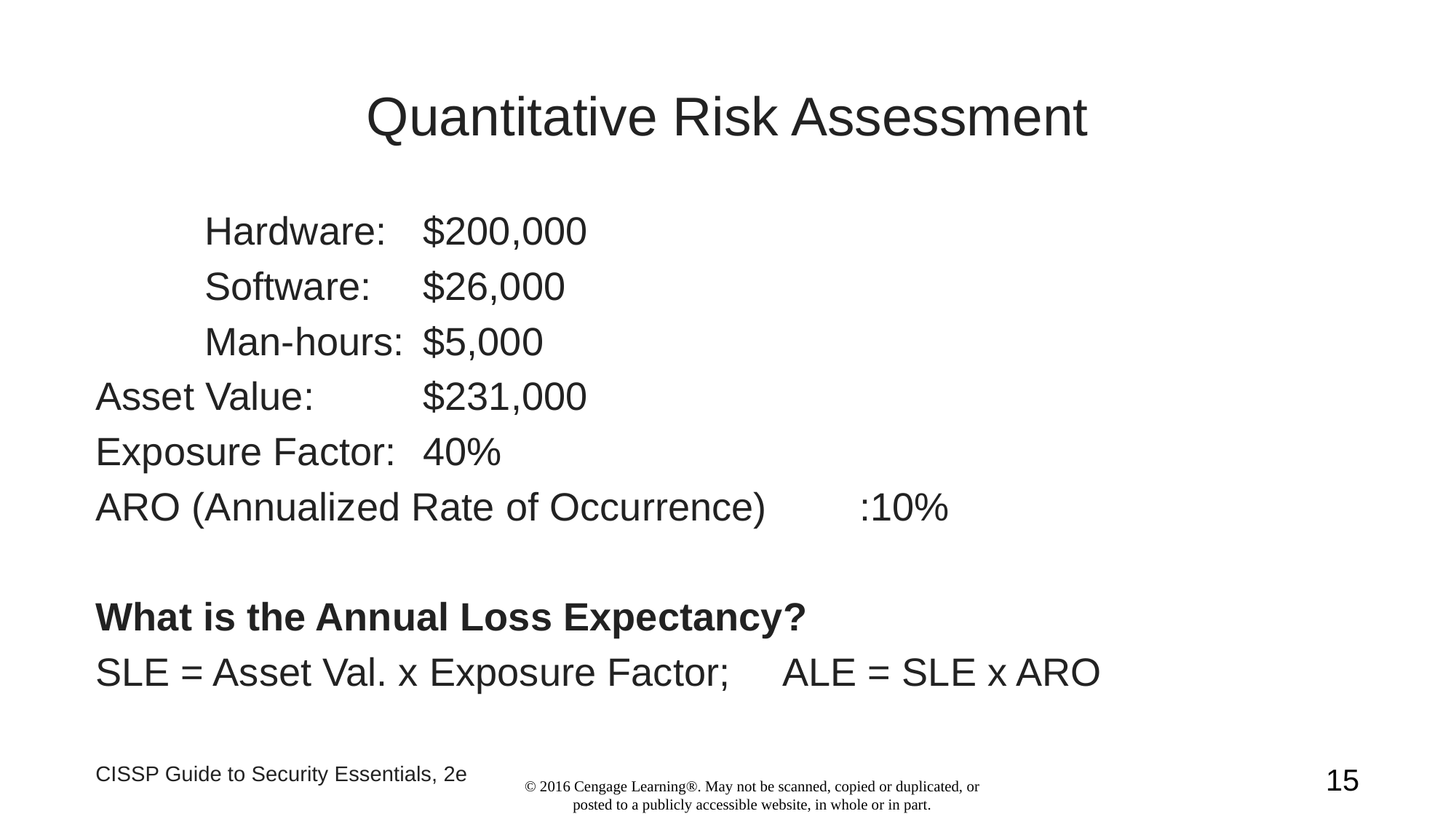

Quantitative Risk Assessment
	Hardware:	$200,000
 	Software: 	$26,000
	Man-hours: 	$5,000
Asset Value: 	$231,000
Exposure Factor:	40%
ARO (Annualized Rate of Occurrence)	:10%

What is the Annual Loss Expectancy?
SLE = Asset Val. x Exposure Factor;     ALE = SLE x ARO
CISSP Guide to Security Essentials, 2e
15
© 2016 Cengage Learning®. May not be scanned, copied or duplicated, or posted to a publicly accessible website, in whole or in part.